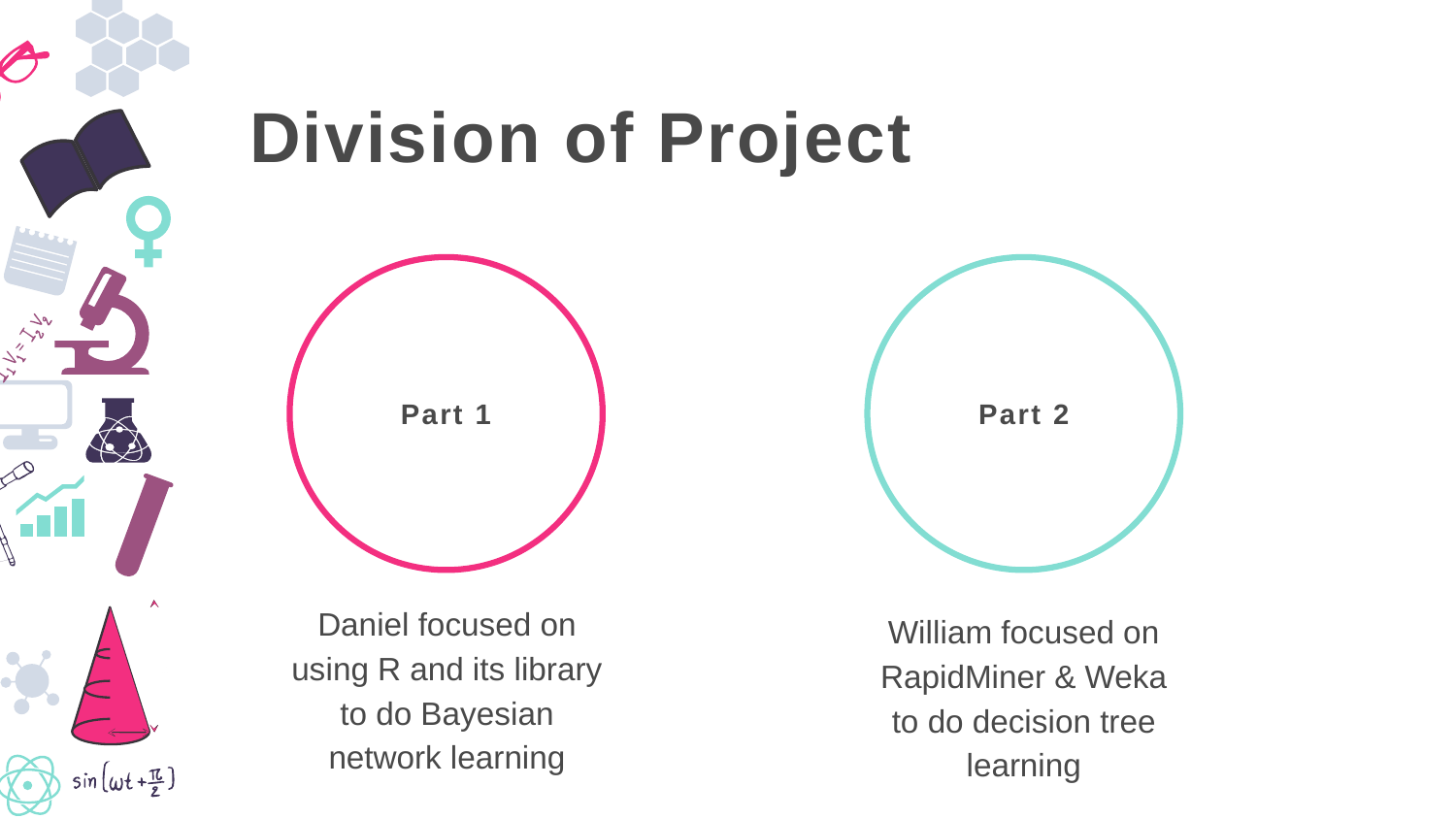

Division of Project

Part 1
Part 2
Daniel focused on using R and its library to do Bayesian network learning
William focused on RapidMiner & Weka to do decision tree learning